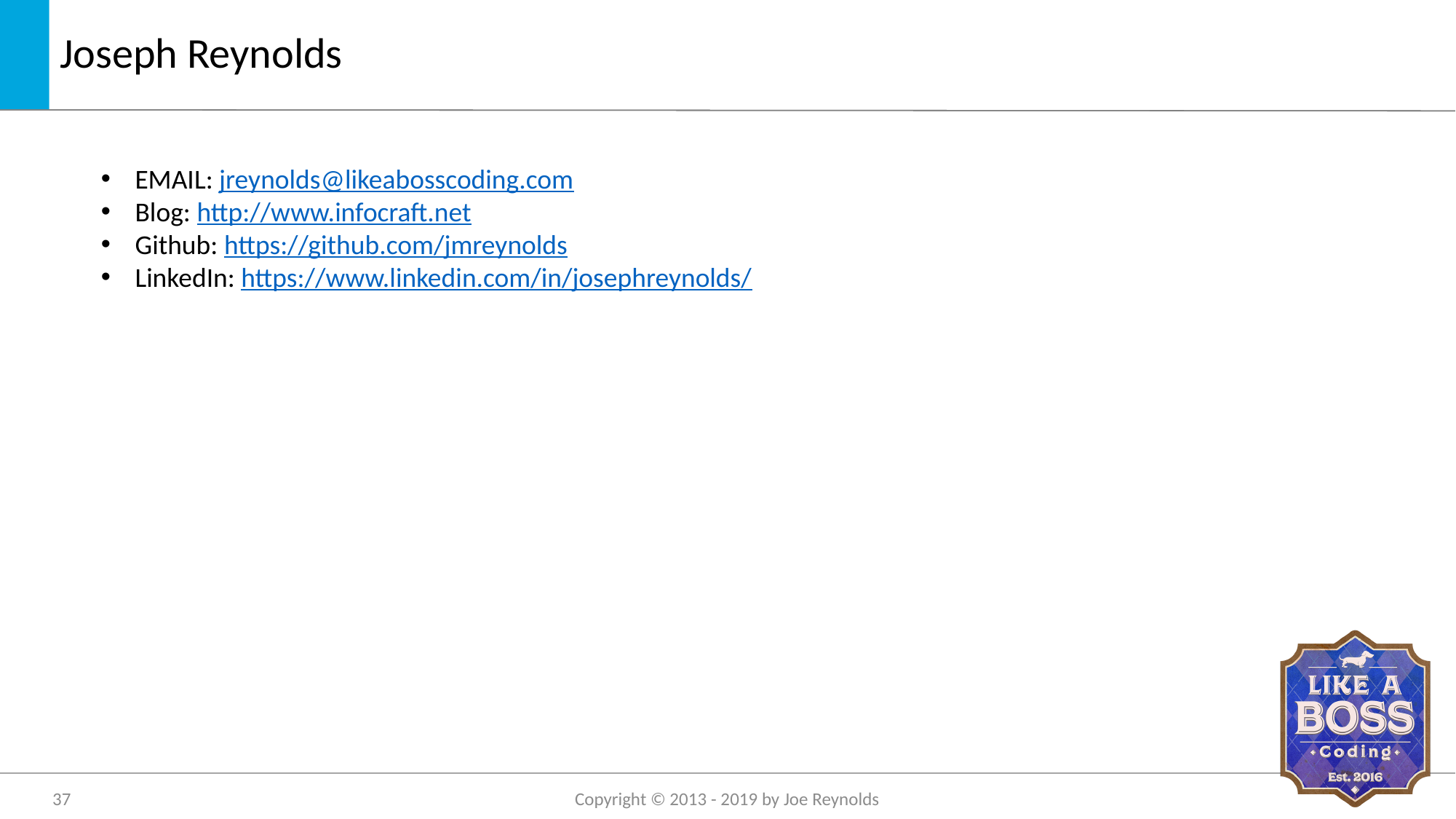

# Joseph Reynolds
EMAIL: jreynolds@likeabosscoding.com
Blog: http://www.infocraft.net
Github: https://github.com/jmreynolds
LinkedIn: https://www.linkedin.com/in/josephreynolds/
37
Copyright © 2013 - 2019 by Joe Reynolds